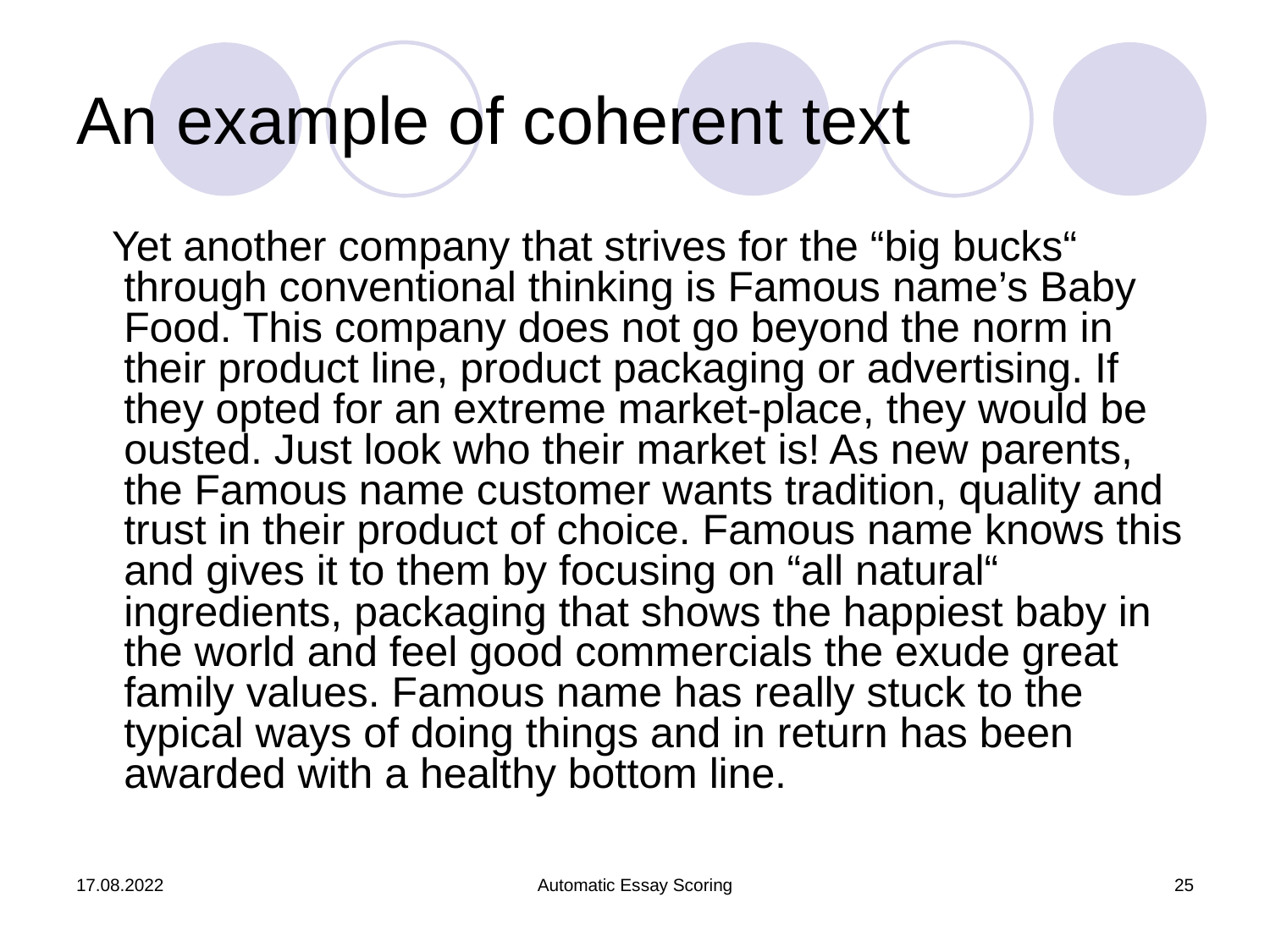

# An example of coherent text
   Yet another company that strives for the “big bucks“ through conventional thinking is Famous name’s Baby Food. This company does not go beyond the norm in their product line, product packaging or advertising. If they opted for an extreme market-place, they would be ousted. Just look who their market is! As new parents, the Famous name customer wants tradition, quality and trust in their product of choice. Famous name knows this and gives it to them by focusing on “all natural“ ingredients, packaging that shows the happiest baby in the world and feel good commercials the exude great family values. Famous name has really stuck to the typical ways of doing things and in return has been awarded with a healthy bottom line.
17.08.2022
Automatic Essay Scoring
25